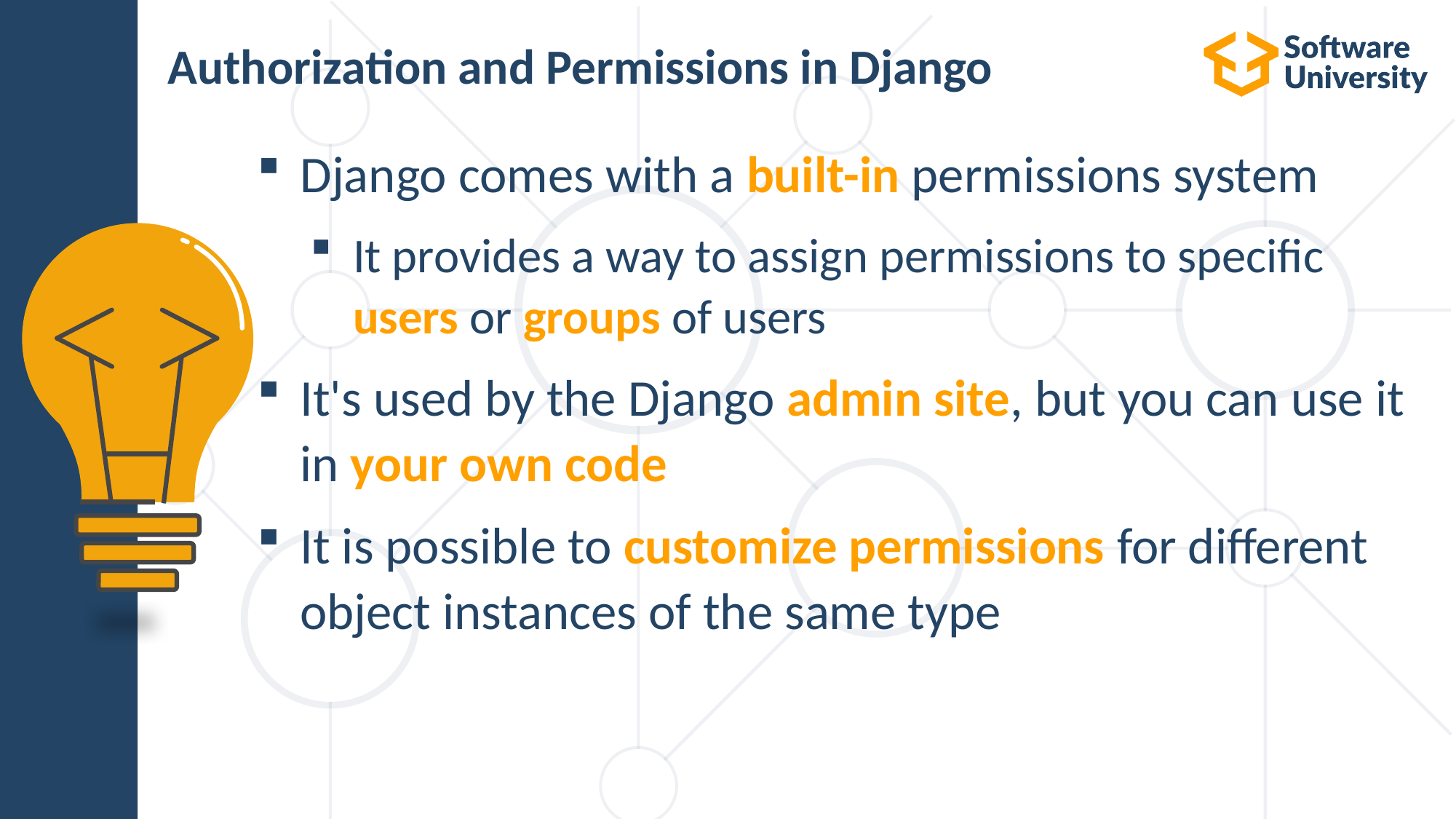

# Authorization and Permissions in Django
Django comes with a built-in permissions system
It provides a way to assign permissions to specific users or groups of users
It's used by the Django admin site, but you can use it in your own code
It is possible to customize permissions for different object instances of the same type